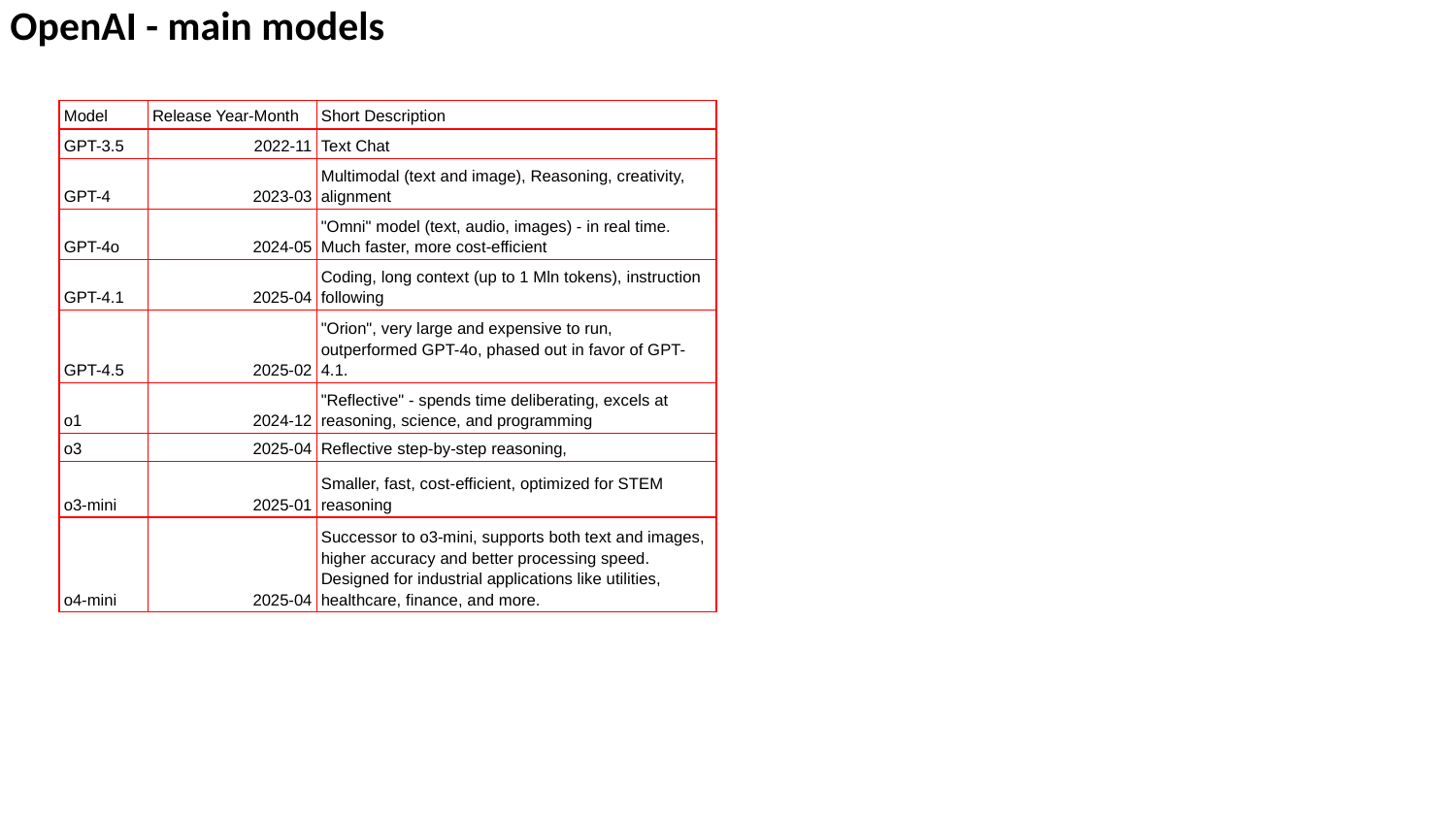

OpenAI - main models
| Model | Release Year-Month | Short Description |
| --- | --- | --- |
| GPT-3.5 | 2022-11 | Text Chat |
| GPT-4 | 2023-03 | Multimodal (text and image), Reasoning, creativity, alignment |
| GPT-4o | 2024-05 | "Omni" model (text, audio, images) - in real time. Much faster, more cost-efficient |
| GPT-4.1 | 2025-04 | Coding, long context (up to 1 Mln tokens), instruction following |
| GPT-4.5 | 2025-02 | "Orion", very large and expensive to run, outperformed GPT-4o, phased out in favor of GPT-4.1. |
| o1 | 2024-12 | "Reflective" - spends time deliberating, excels at reasoning, science, and programming |
| o3 | 2025-04 | Reflective step-by-step reasoning, |
| o3-mini | 2025-01 | Smaller, fast, cost-efficient, optimized for STEM reasoning |
| o4-mini | 2025-04 | Successor to o3-mini, supports both text and images, higher accuracy and better processing speed. Designed for industrial applications like utilities, healthcare, finance, and more. |